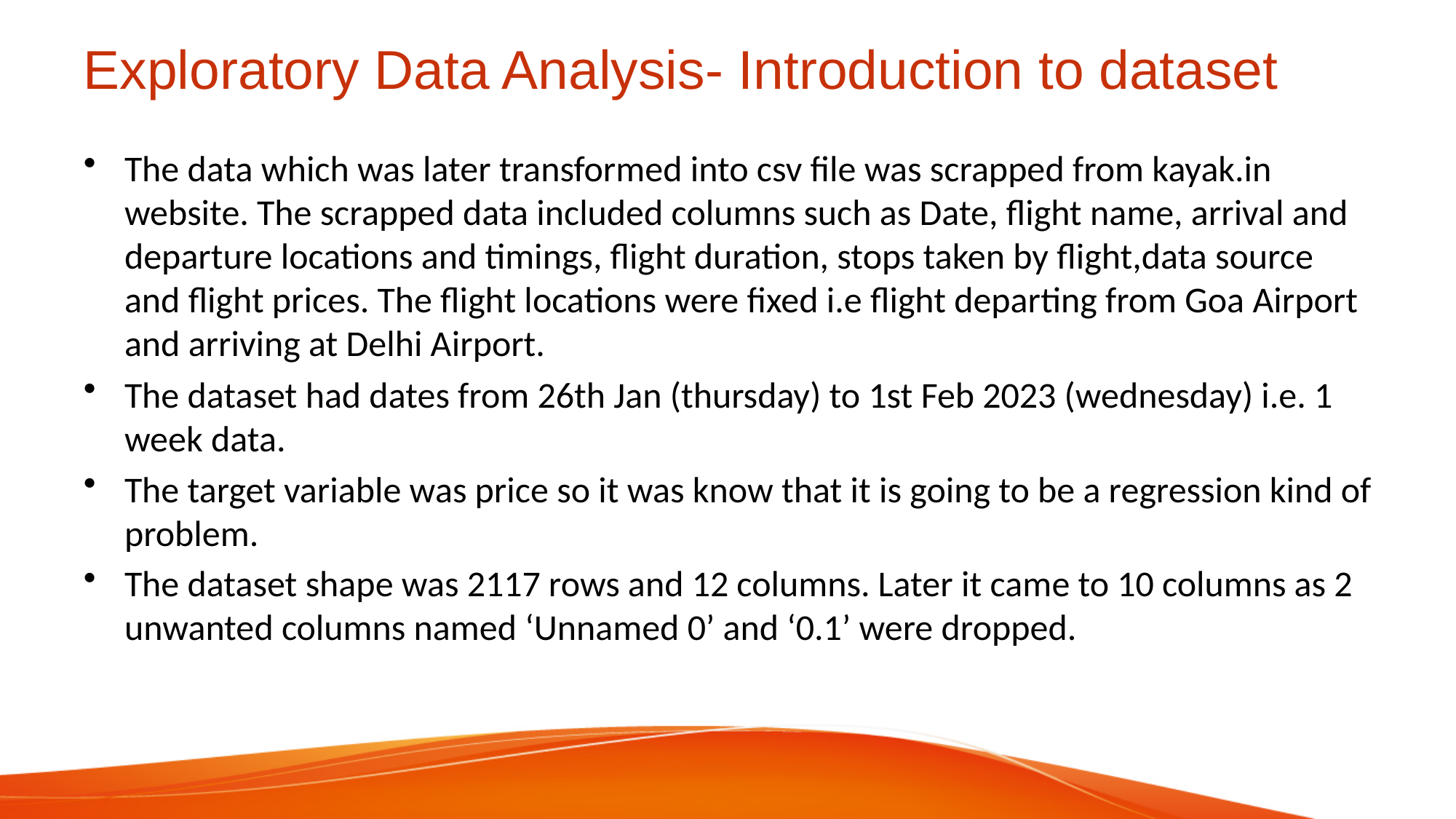

# Exploratory Data Analysis- Introduction to dataset
The data which was later transformed into csv file was scrapped from kayak.in website. The scrapped data included columns such as Date, flight name, arrival and departure locations and timings, flight duration, stops taken by flight,data source and flight prices. The flight locations were fixed i.e flight departing from Goa Airport and arriving at Delhi Airport.
The dataset had dates from 26th Jan (thursday) to 1st Feb 2023 (wednesday) i.e. 1 week data.
The target variable was price so it was know that it is going to be a regression kind of problem.
The dataset shape was 2117 rows and 12 columns. Later it came to 10 columns as 2 unwanted columns named ‘Unnamed 0’ and ‘0.1’ were dropped.